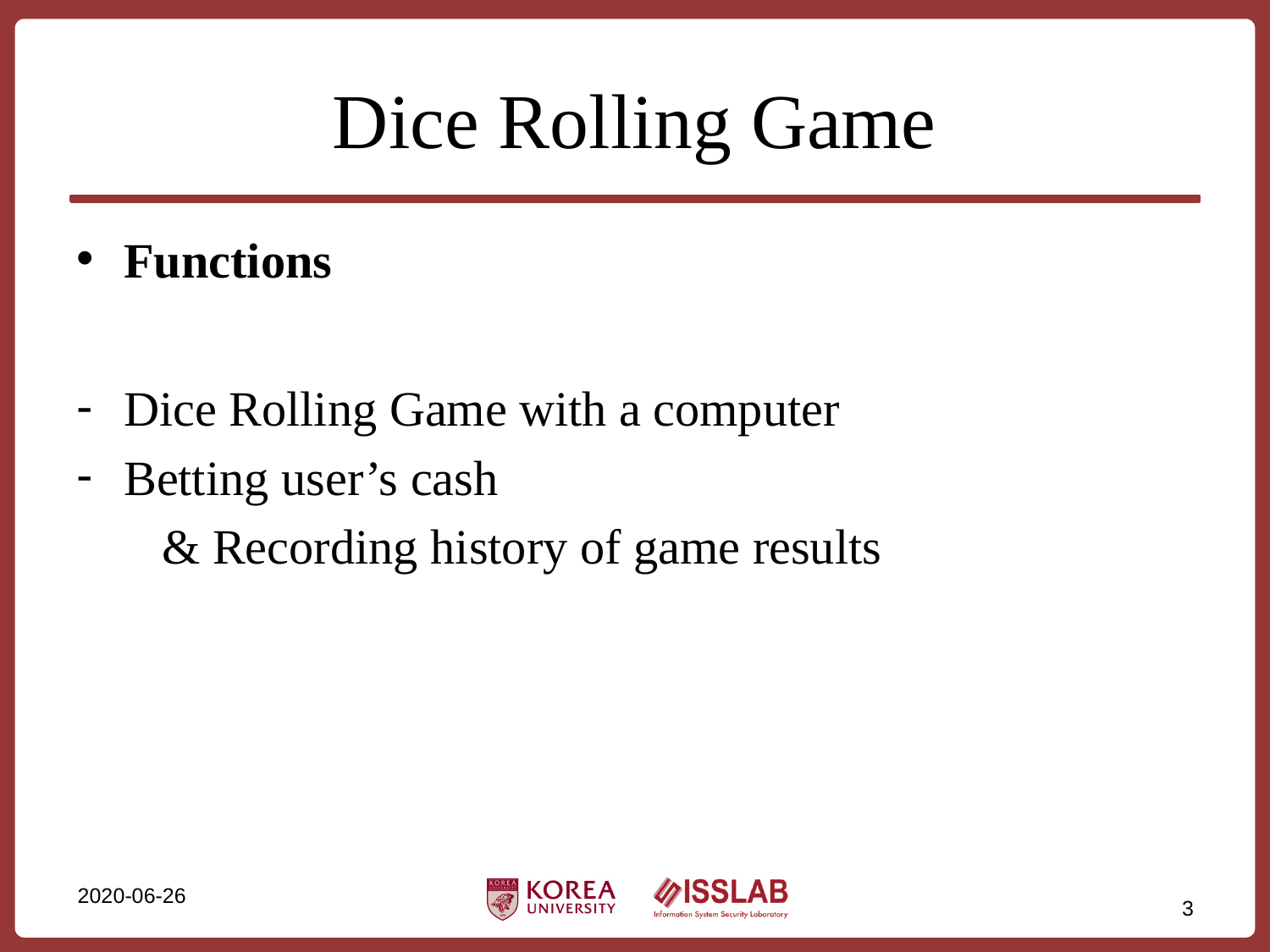

# Dice Rolling Game
Functions

Dice Rolling Game with a computer
Betting user’s cash
       & Recording history of game results
2020-06-26
3